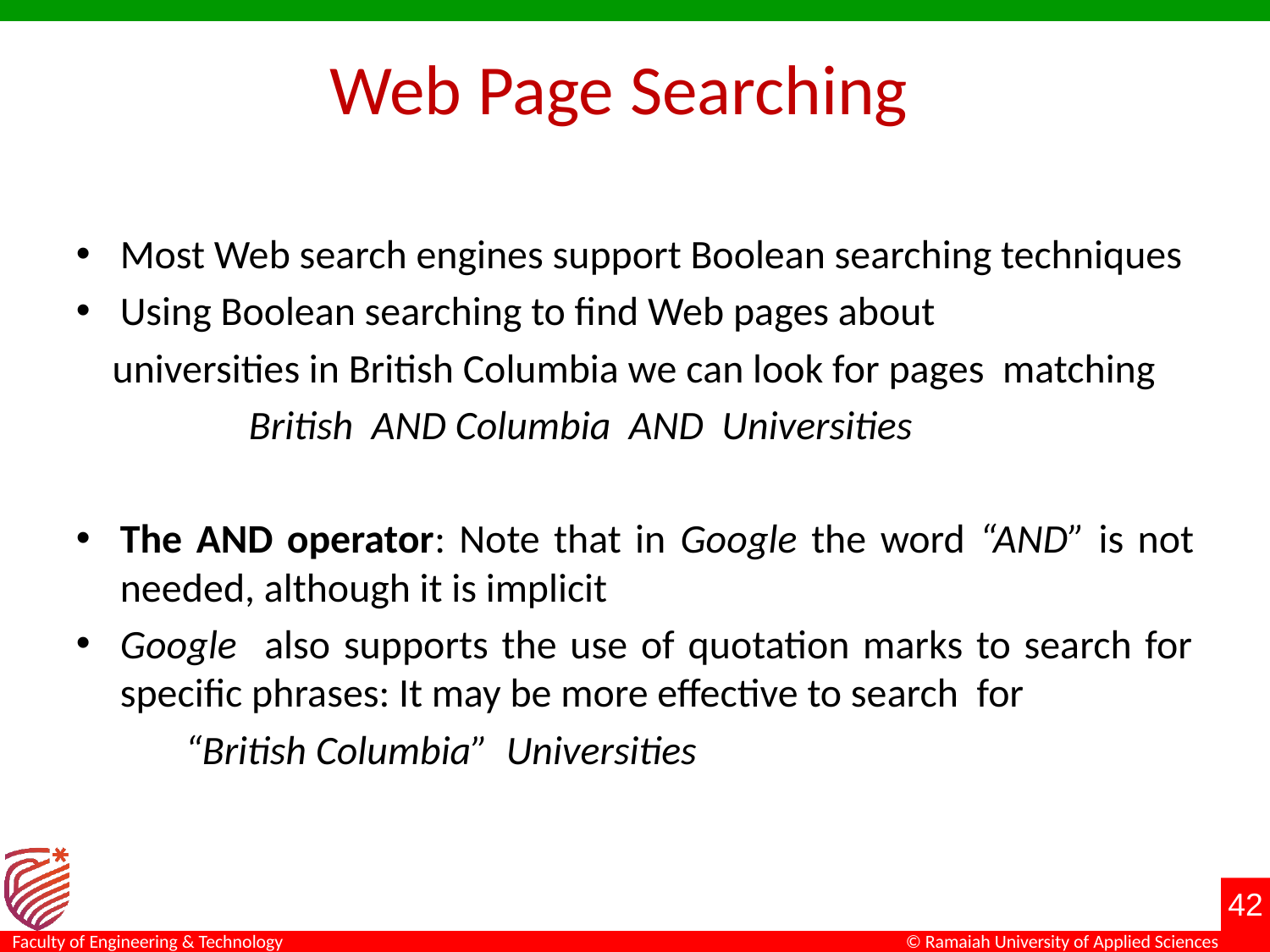

# Web Page Searching
Most Web search engines support Boolean searching techniques
Using Boolean searching to find Web pages about
    universities in British Columbia we can look for pages  matching
                   British  AND Columbia  AND  Universities

The AND operator: Note that in Google the word “AND” is not needed, although it is implicit
Google  also supports the use of quotation marks to search for specific phrases: It may be more effective to search  for
            “British Columbia”  Universities